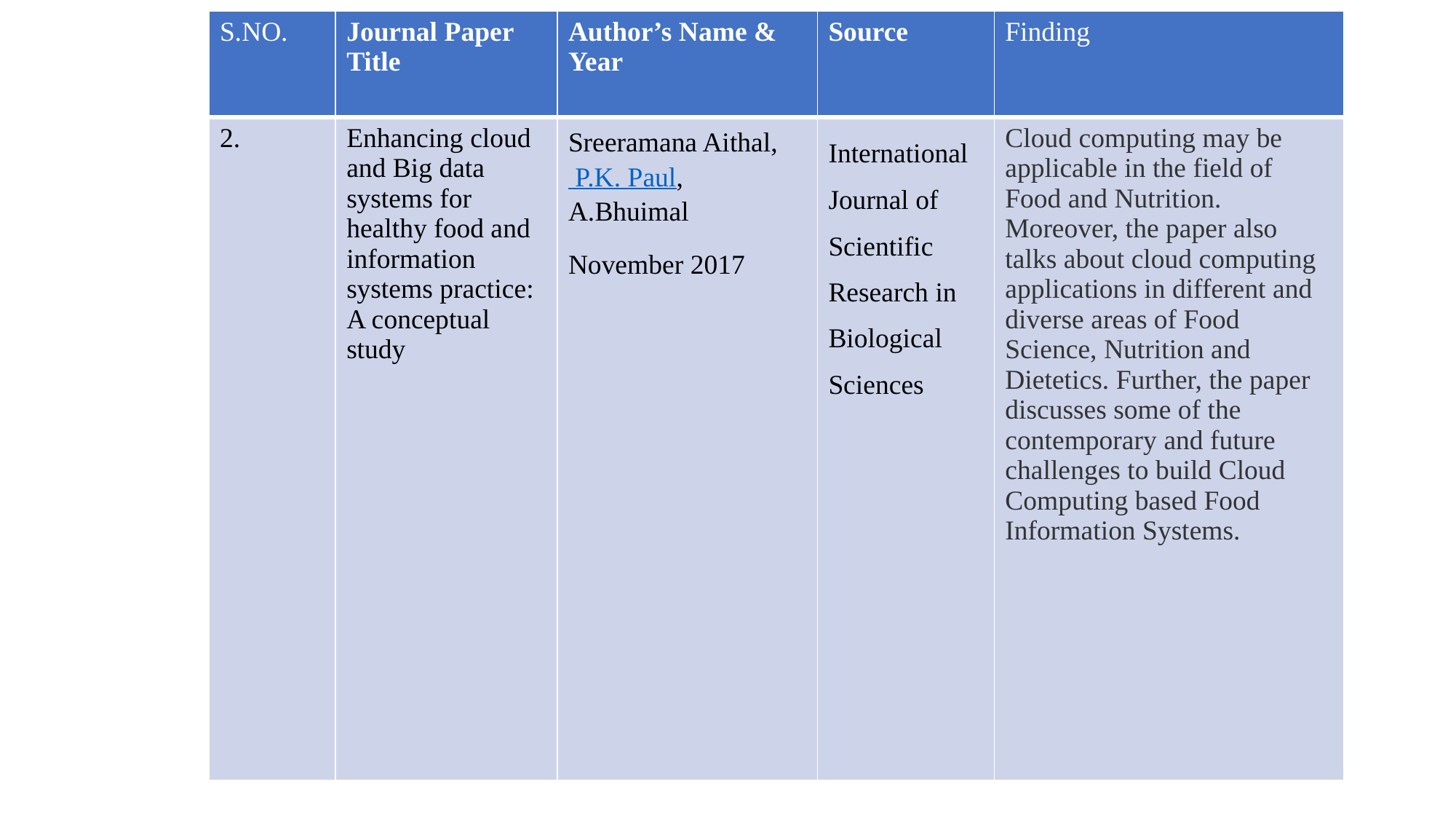

| S.NO. | Journal Paper Title | Author’s Name & Year | Source | Finding |
| --- | --- | --- | --- | --- |
| 2. | Enhancing cloud and Big data systems for healthy food and information systems practice: A conceptual study | Sreeramana Aithal, P.K. Paul, A.Bhuimal November 2017 | International Journal of Scientific Research in Biological Sciences | Cloud computing may be applicable in the field of Food and Nutrition. Moreover, the paper also talks about cloud computing applications in different and diverse areas of Food Science, Nutrition and Dietetics. Further, the paper discusses some of the contemporary and future challenges to build Cloud Computing based Food Information Systems. |